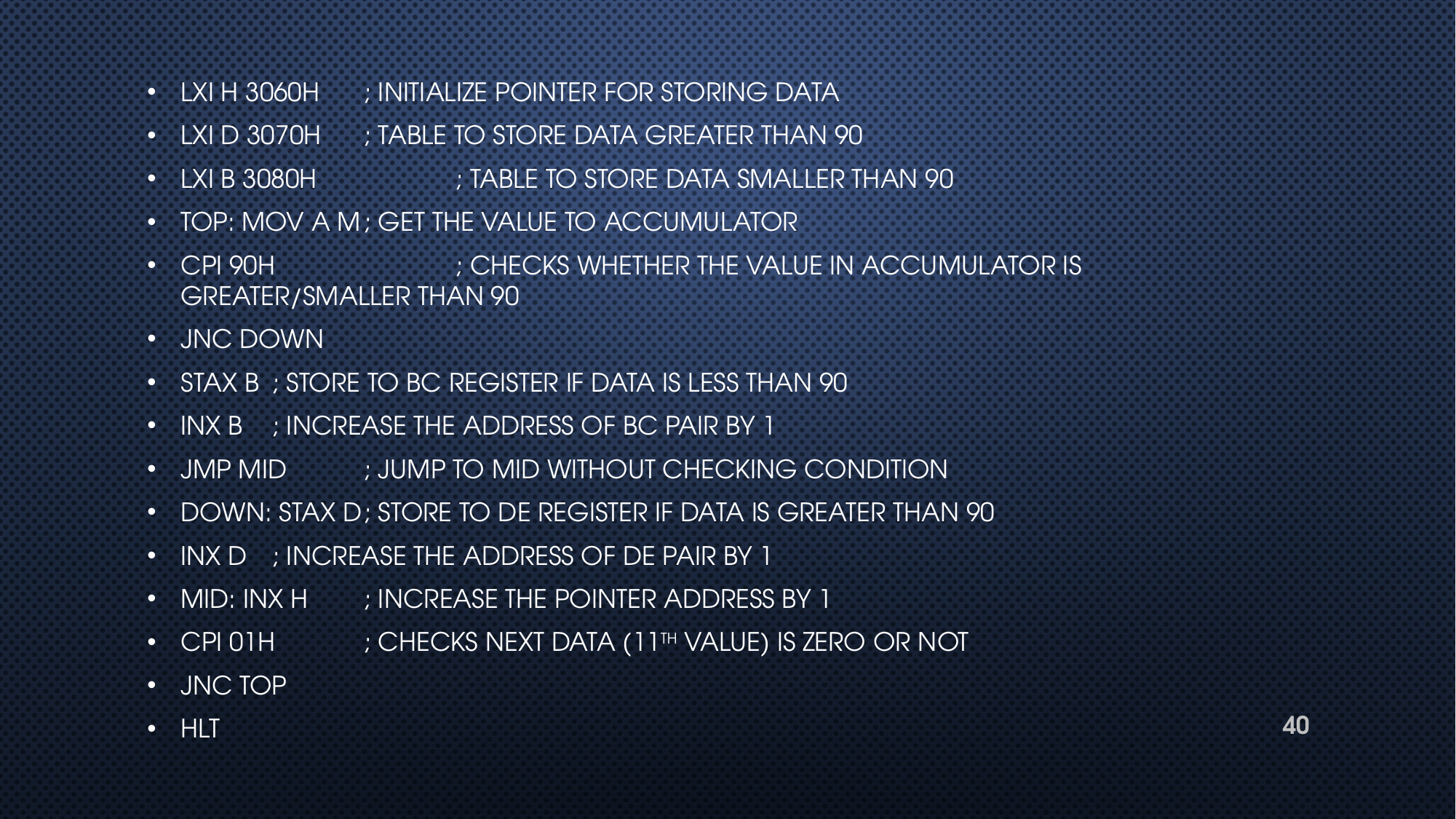

LXI H 3060h		; Initialize pointer for storing data
LXI D 3070h		; Table to store data greater than 90
LXI B 3080h	   	; Table to store data smaller than 90
TOP: MOV A M	; Get the value to accumulator
CPI 90h       	  	; Checks whether the value in accumulator is greater/smaller than 90
JNC DOWN
STAX B			; Store to BC register if data is less than 90
INX B				; Increase the address of BC pair by 1
JMP MID 			; Jump to Mid without checking condition
DOWN: STAX D	; Store to DE register if data is greater than 90
INX D				; Increase the address of DE pair by 1
MID: INX H			; Increase the Pointer address by 1
CPI 01h			; Checks next data (11th value) is zero or not
JNC TOP
HLT

40